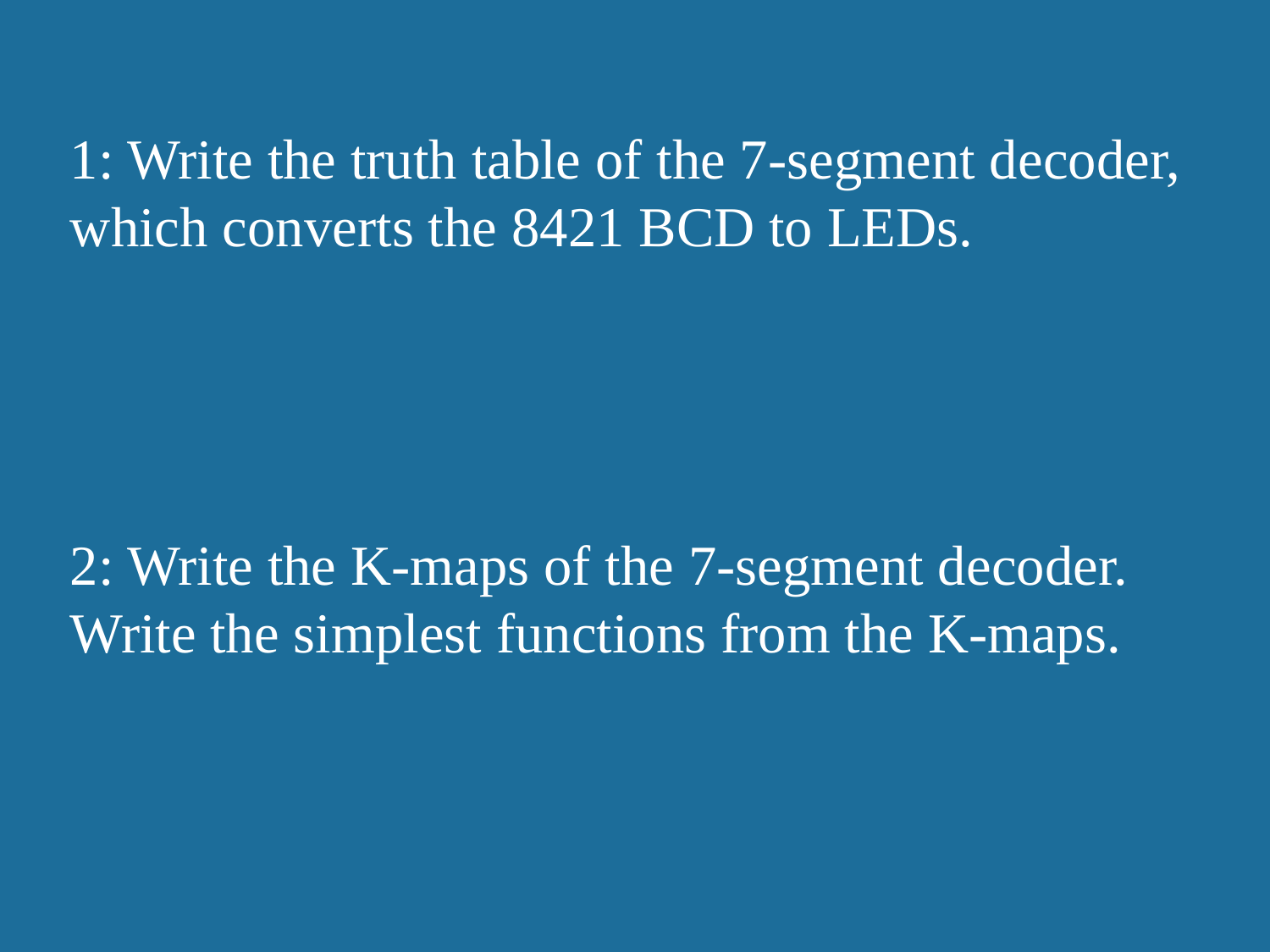

1: Write the truth table of the 7-segment decoder, which converts the 8421 BCD to LEDs.

2: Write the K-maps of the 7-segment decoder.
Write the simplest functions from the K-maps.